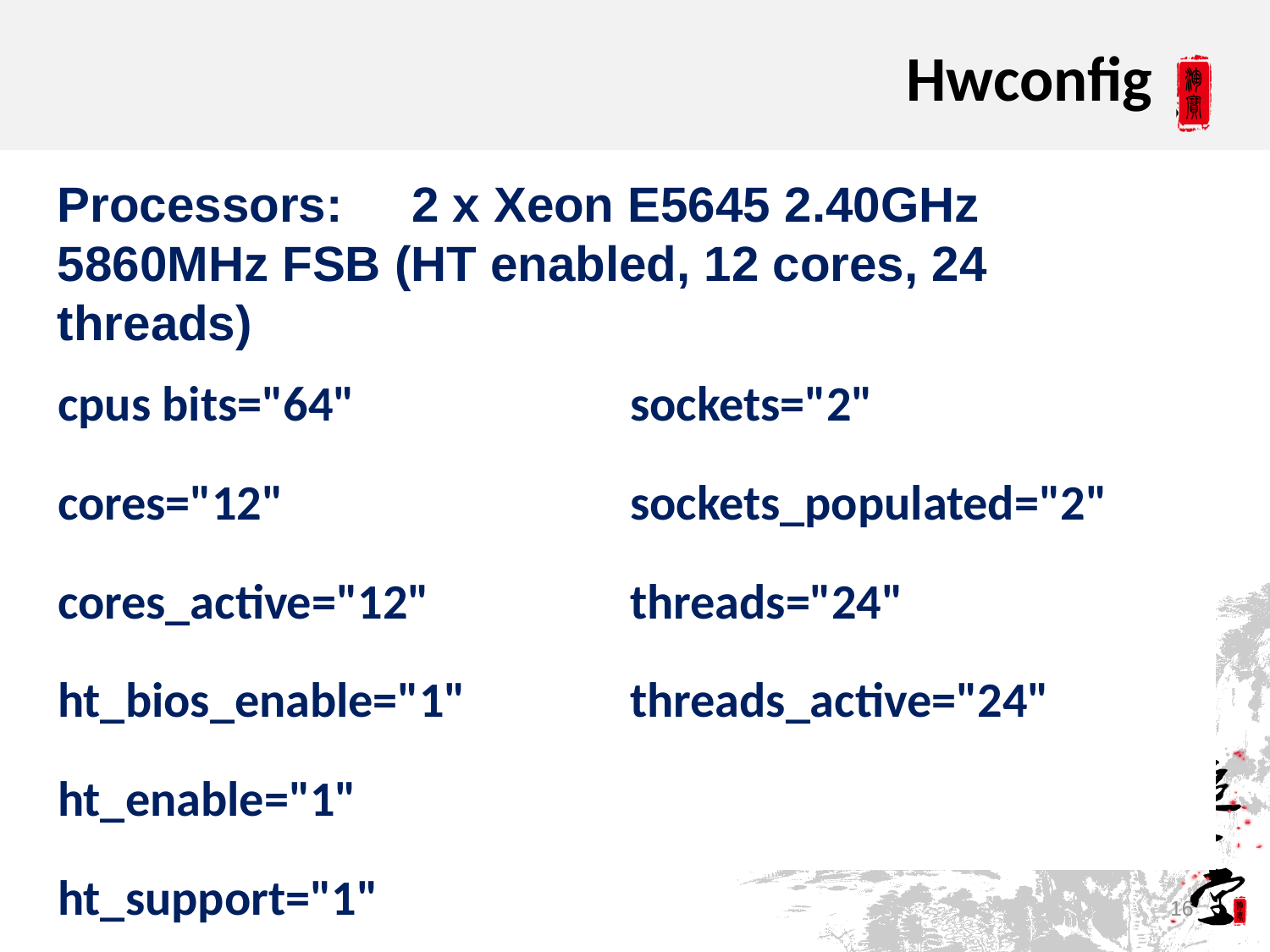

# Hwconfig
Processors:     2 x Xeon E5645 2.40GHz 5860MHz FSB (HT enabled, 12 cores, 24 threads)
cpus bits="64"
cores="12"
cores_active="12"
ht_bios_enable="1"
ht_enable="1"
ht_support="1"
sockets="2"
sockets_populated="2"
threads="24"
threads_active="24"

16